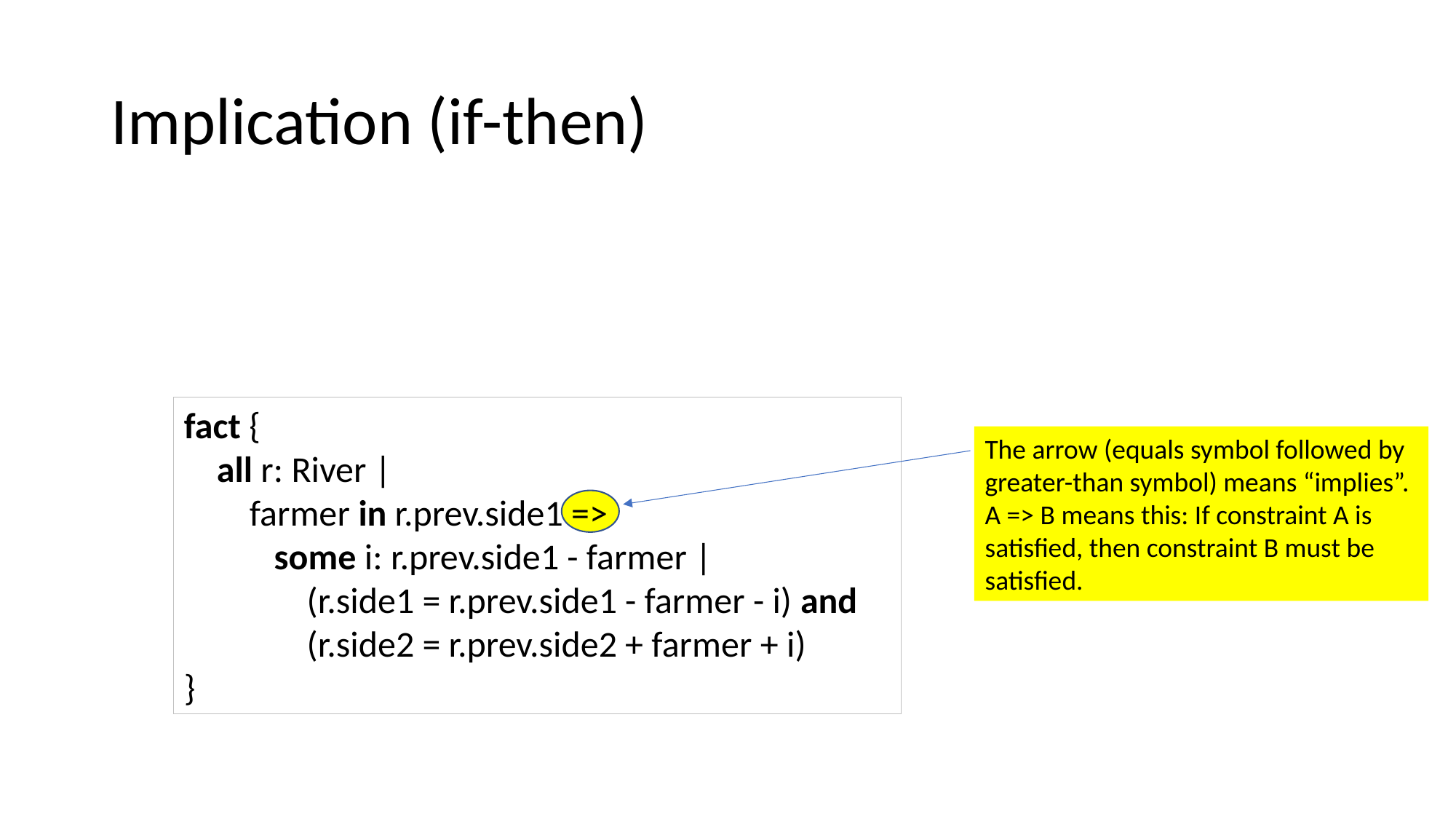

# Implication (if-then)
fact {
    all r: River |
        farmer in r.prev.side1 =>
           some i: r.prev.side1 - farmer |
               (r.side1 = r.prev.side1 - farmer - i) and
               (r.side2 = r.prev.side2 + farmer + i)
}
The arrow (equals symbol followed by greater-than symbol) means “implies”. A => B means this: If constraint A is satisfied, then constraint B must be satisfied.